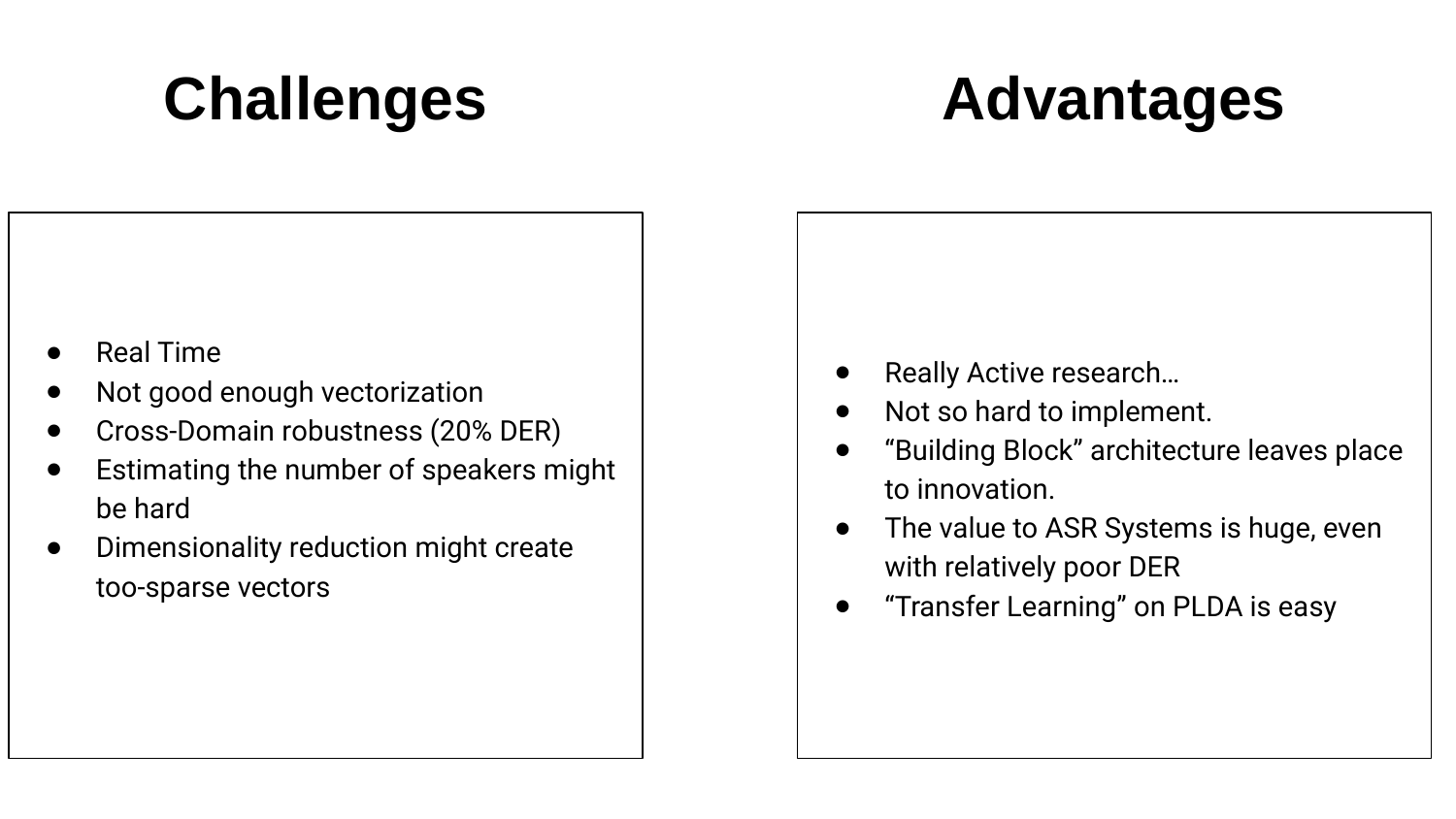

# Challenges
Advantages
Real Time
Not good enough vectorization
Cross-Domain robustness (20% DER)
Estimating the number of speakers might be hard
Dimensionality reduction might create too-sparse vectors

Really Active research…
Not so hard to implement.
“Building Block” architecture leaves place to innovation.
The value to ASR Systems is huge, even with relatively poor DER
“Transfer Learning” on PLDA is easy